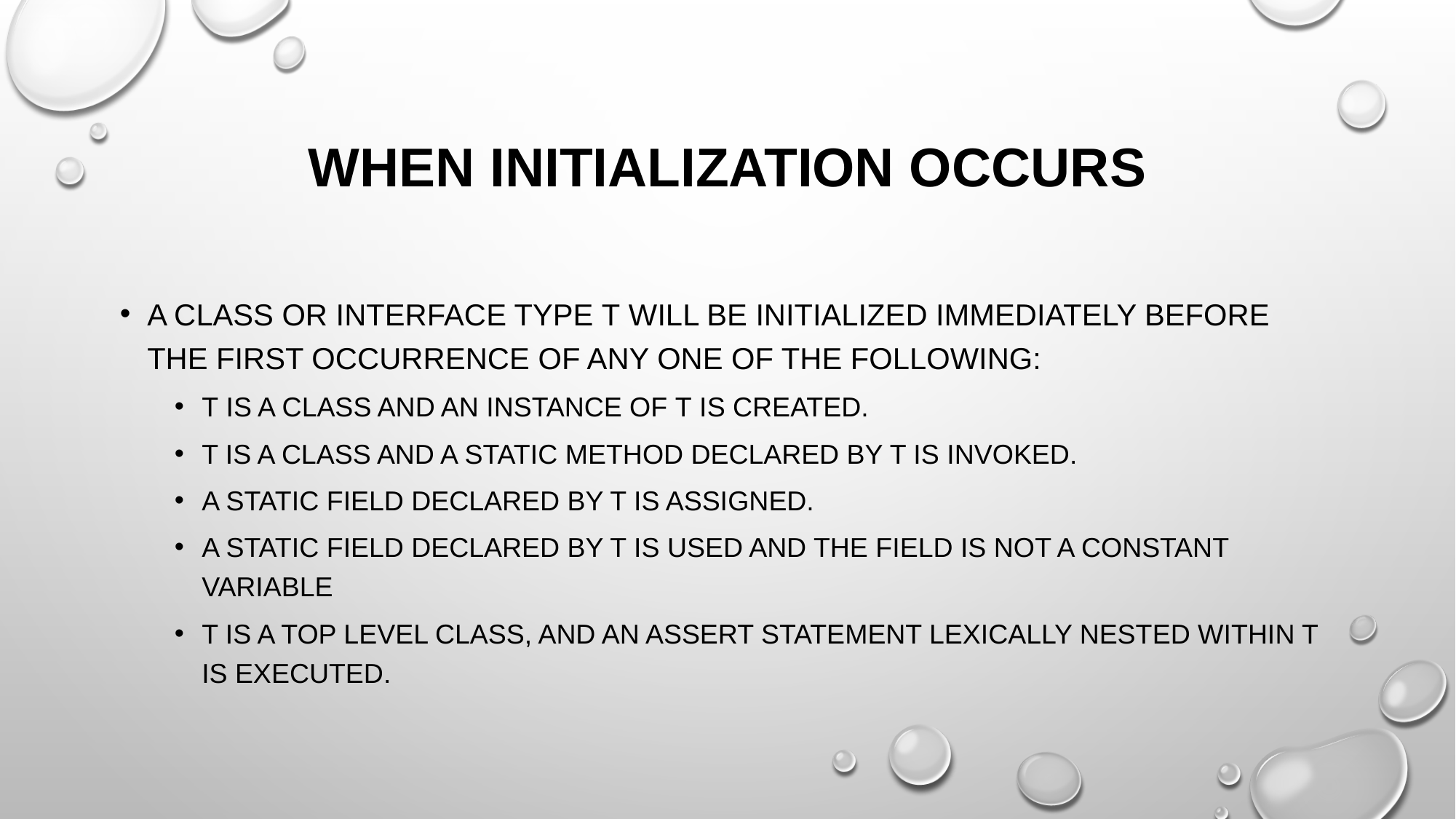

# When Initialization Occurs
A class or interface type T will be initialized immediately before the first occurrence of any one of the following:
T is a class and an instance of T is created.
T is a class and a static method declared by T is invoked.
A static field declared by T is assigned.
A static field declared by T is used and the field is not a constant variable
T is a top level class, and an assert statement lexically nested within T is executed.